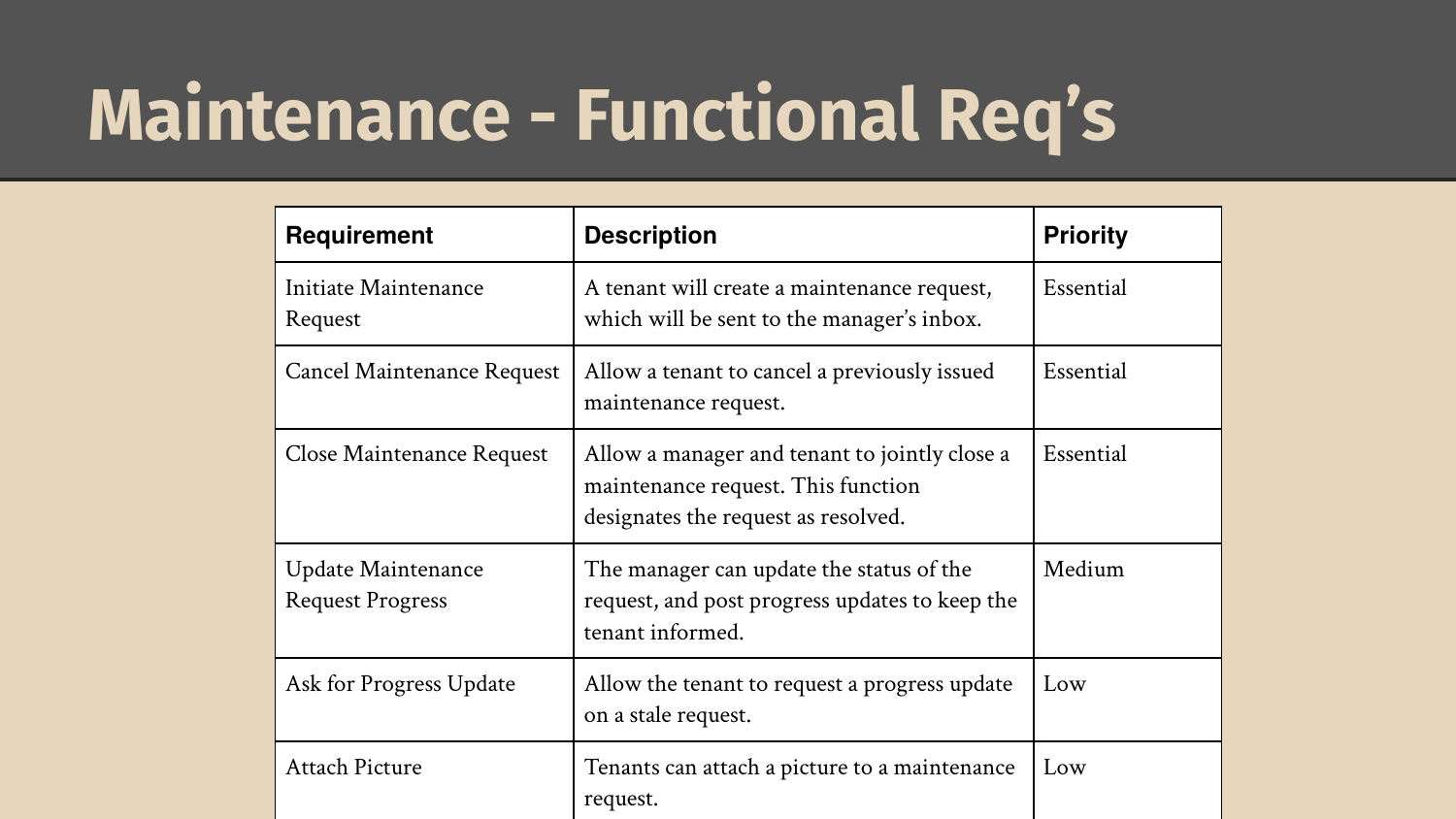

# Maintenance - Functional Req’s
| Requirement | Description | Priority |
| --- | --- | --- |
| Initiate Maintenance Request | A tenant will create a maintenance request, which will be sent to the manager’s inbox. | Essential |
| Cancel Maintenance Request | Allow a tenant to cancel a previously issued maintenance request. | Essential |
| Close Maintenance Request | Allow a manager and tenant to jointly close a maintenance request. This function designates the request as resolved. | Essential |
| Update Maintenance Request Progress | The manager can update the status of the request, and post progress updates to keep the tenant informed. | Medium |
| Ask for Progress Update | Allow the tenant to request a progress update on a stale request. | Low |
| Attach Picture | Tenants can attach a picture to a maintenance request. | Low |